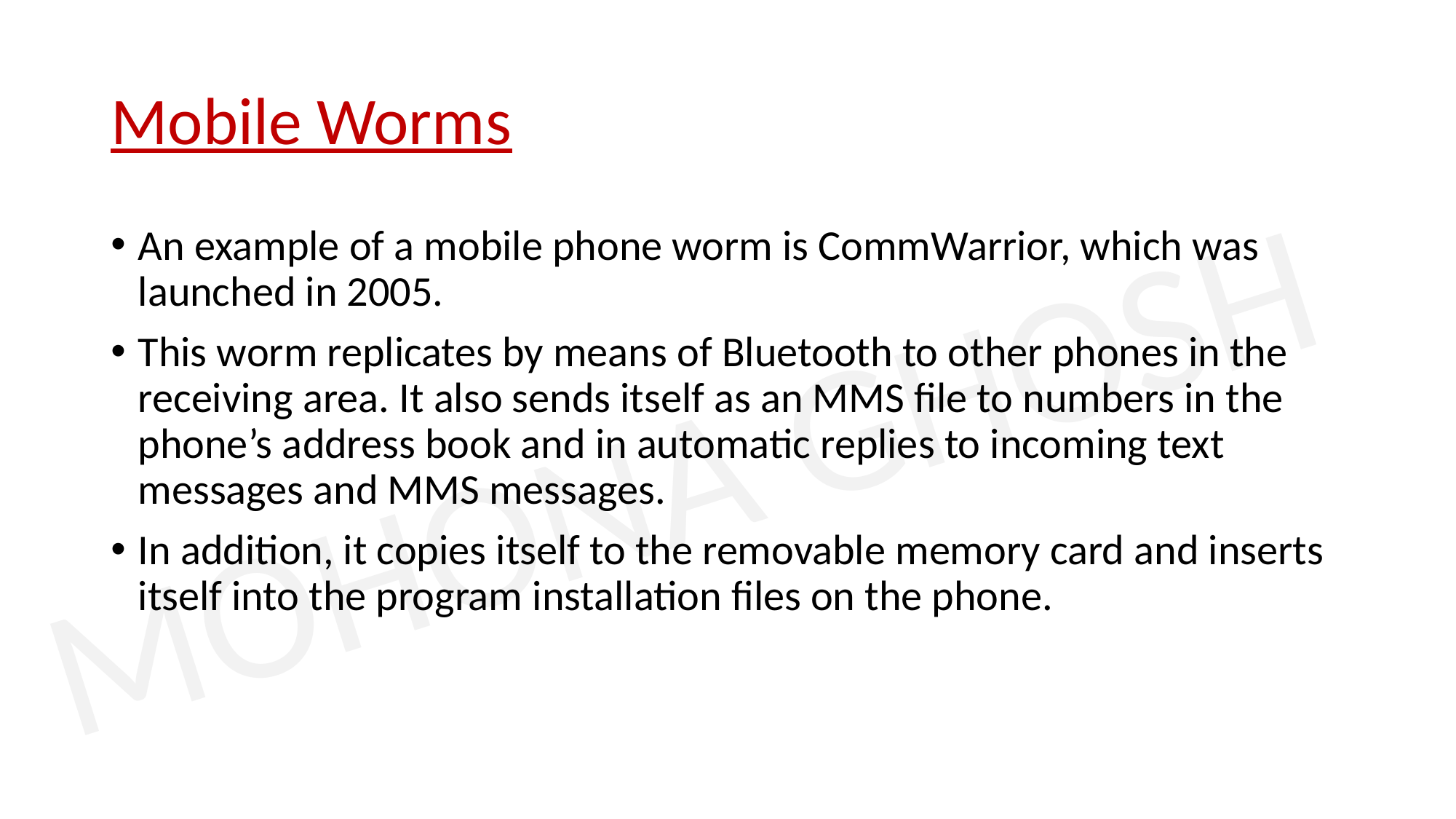

# Mobile Worms
An example of a mobile phone worm is CommWarrior, which was launched in 2005.
This worm replicates by means of Bluetooth to other phones in the receiving area. It also sends itself as an MMS file to numbers in the phone’s address book and in automatic replies to incoming text messages and MMS messages.
In addition, it copies itself to the removable memory card and inserts itself into the program installation files on the phone.